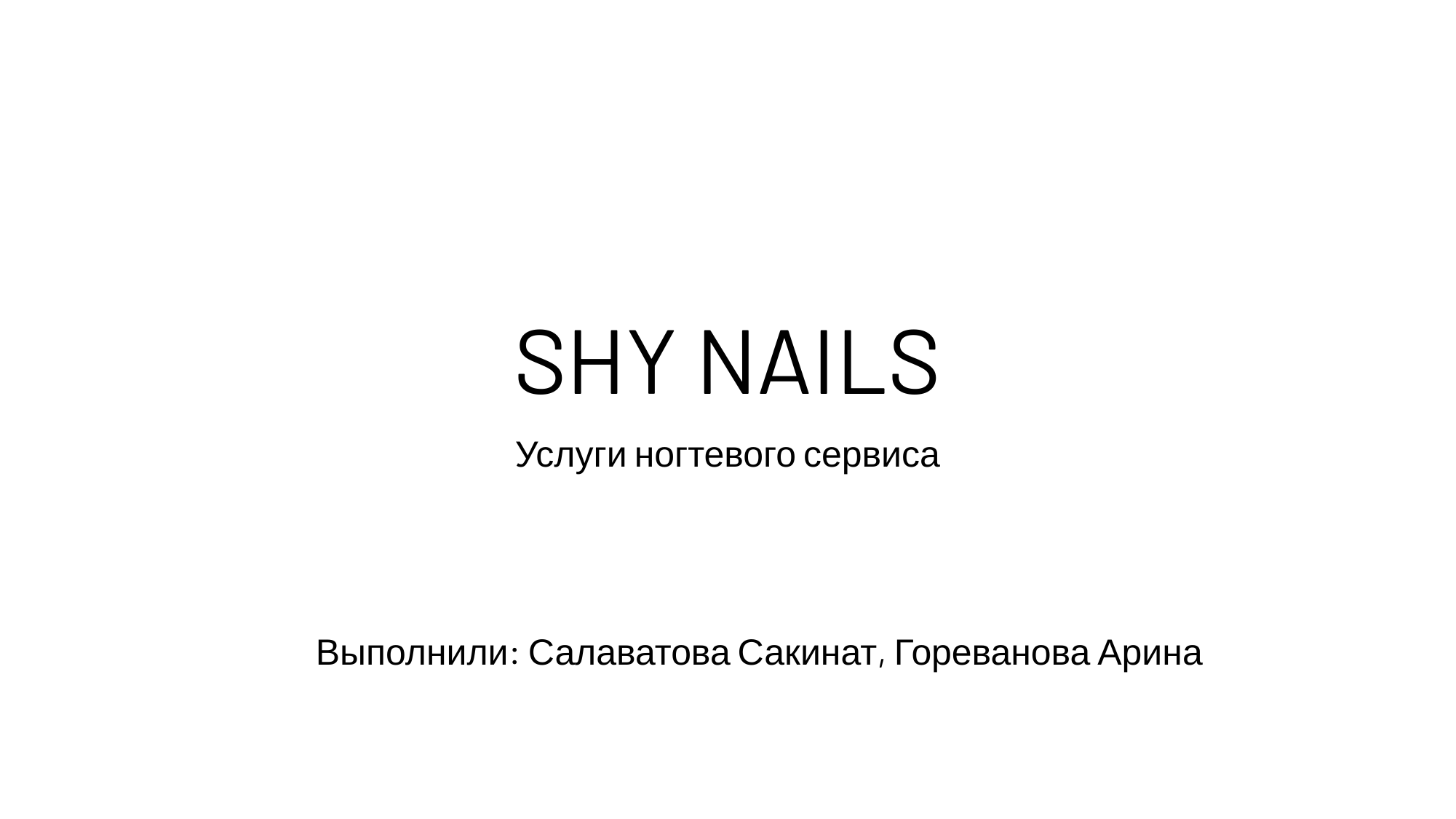

# SHY NAILS
Услуги ногтевого сервиса
Выполнили: Салаватова Сакинат, Гореванова Арина